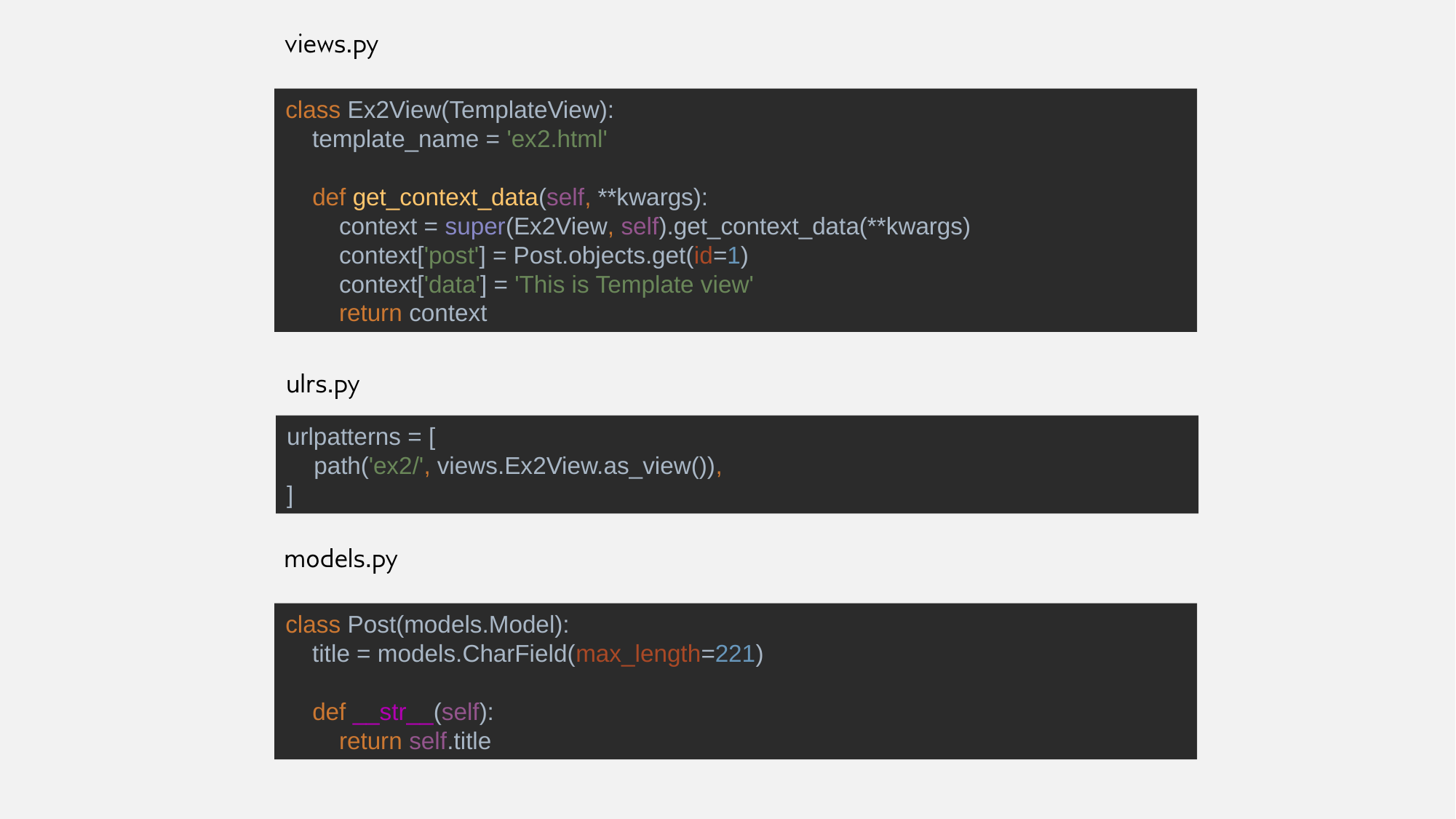

views.py
class Ex2View(TemplateView):
    template_name = 'ex2.html'
    def get_context_data(self, **kwargs):
        context = super(Ex2View, self).get_context_data(**kwargs)
        context['post'] = Post.objects.get(id=1)
        context['data'] = 'This is Template view'
        return context
ulrs.py
urlpatterns = [
    path('ex2/', views.Ex2View.as_view()),
]
models.py
class Post(models.Model):
    title = models.CharField(max_length=221)
    def __str__(self):
        return self.title